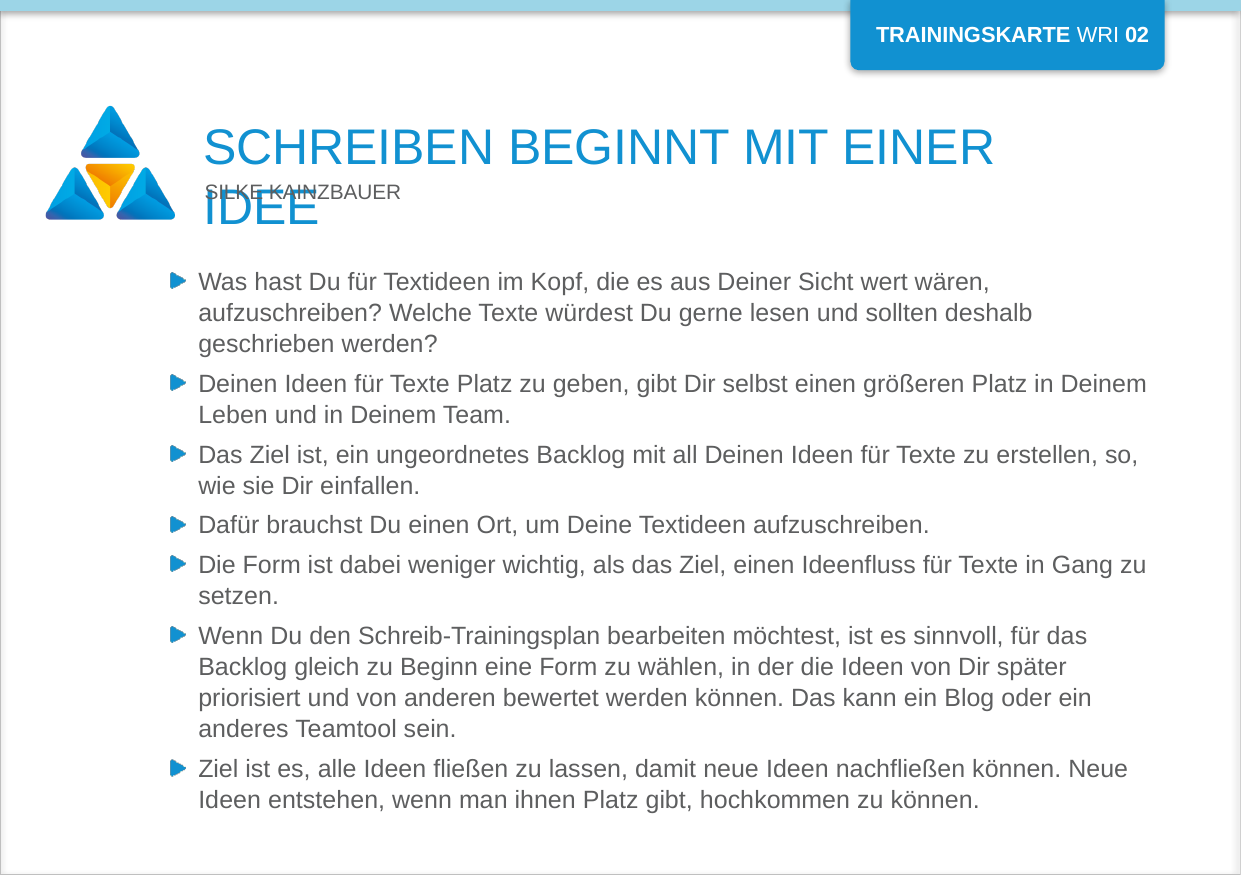

# SCHREIBEN BEGINNT MIT EINER IDEE
Silke Kainzbauer
Was hast Du für Textideen im Kopf, die es aus Deiner Sicht wert wären, aufzuschreiben? Welche Texte würdest Du gerne lesen und sollten deshalb geschrieben werden?
Deinen Ideen für Texte Platz zu geben, gibt Dir selbst einen größeren Platz in Deinem Leben und in Deinem Team.
Das Ziel ist, ein ungeordnetes Backlog mit all Deinen Ideen für Texte zu erstellen, so, wie sie Dir einfallen.
Dafür brauchst Du einen Ort, um Deine Textideen aufzuschreiben.
Die Form ist dabei weniger wichtig, als das Ziel, einen Ideenfluss für Texte in Gang zu setzen.
Wenn Du den Schreib-Trainingsplan bearbeiten möchtest, ist es sinnvoll, für das Backlog gleich zu Beginn eine Form zu wählen, in der die Ideen von Dir später priorisiert und von anderen bewertet werden können. Das kann ein Blog oder ein anderes Teamtool sein.
Ziel ist es, alle Ideen fließen zu lassen, damit neue Ideen nachfließen können. Neue Ideen entstehen, wenn man ihnen Platz gibt, hochkommen zu können.